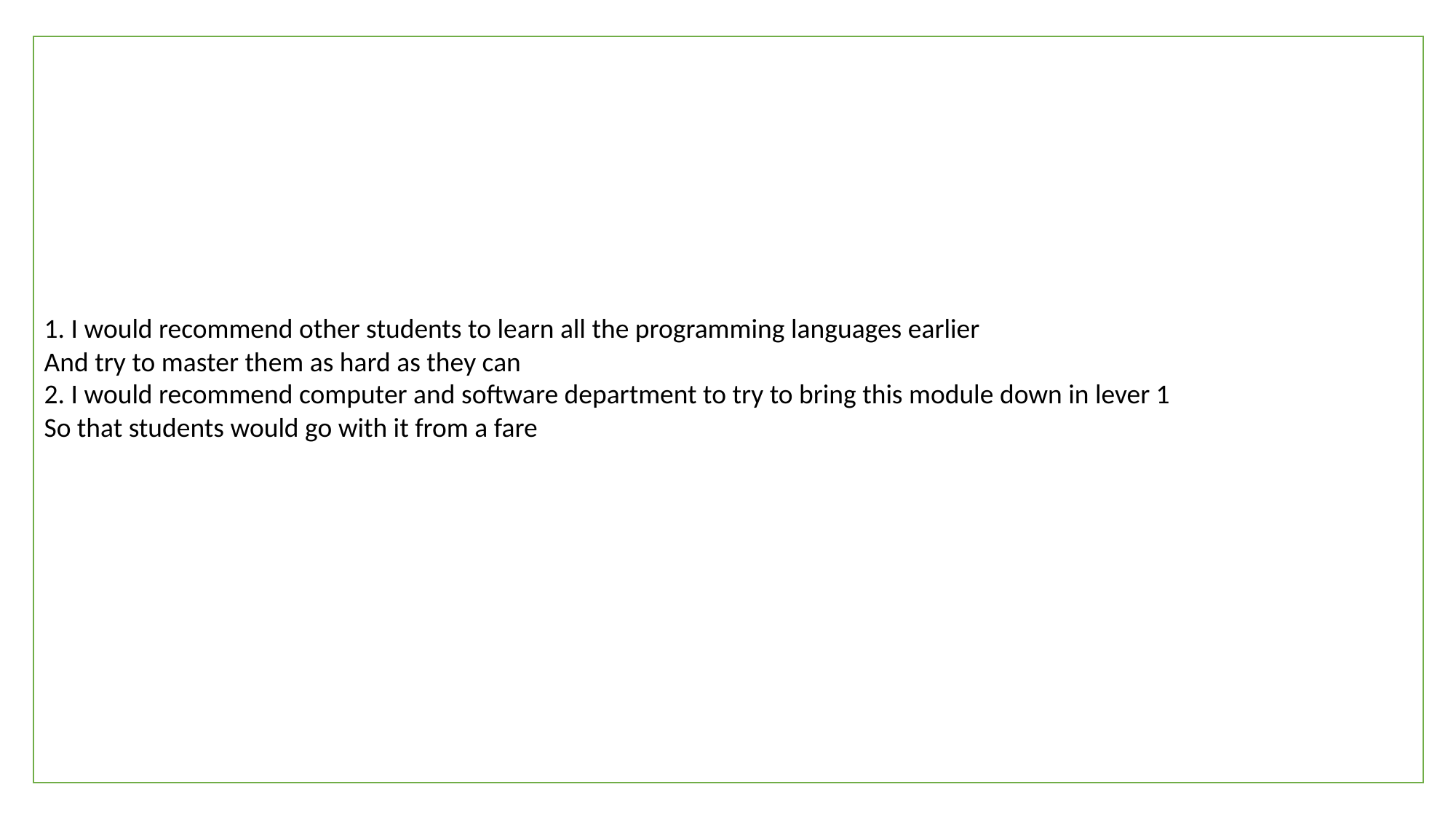

1. I would recommend other students to learn all the programming languages earlier
And try to master them as hard as they can
2. I would recommend computer and software department to try to bring this module down in lever 1
So that students would go with it from a fare